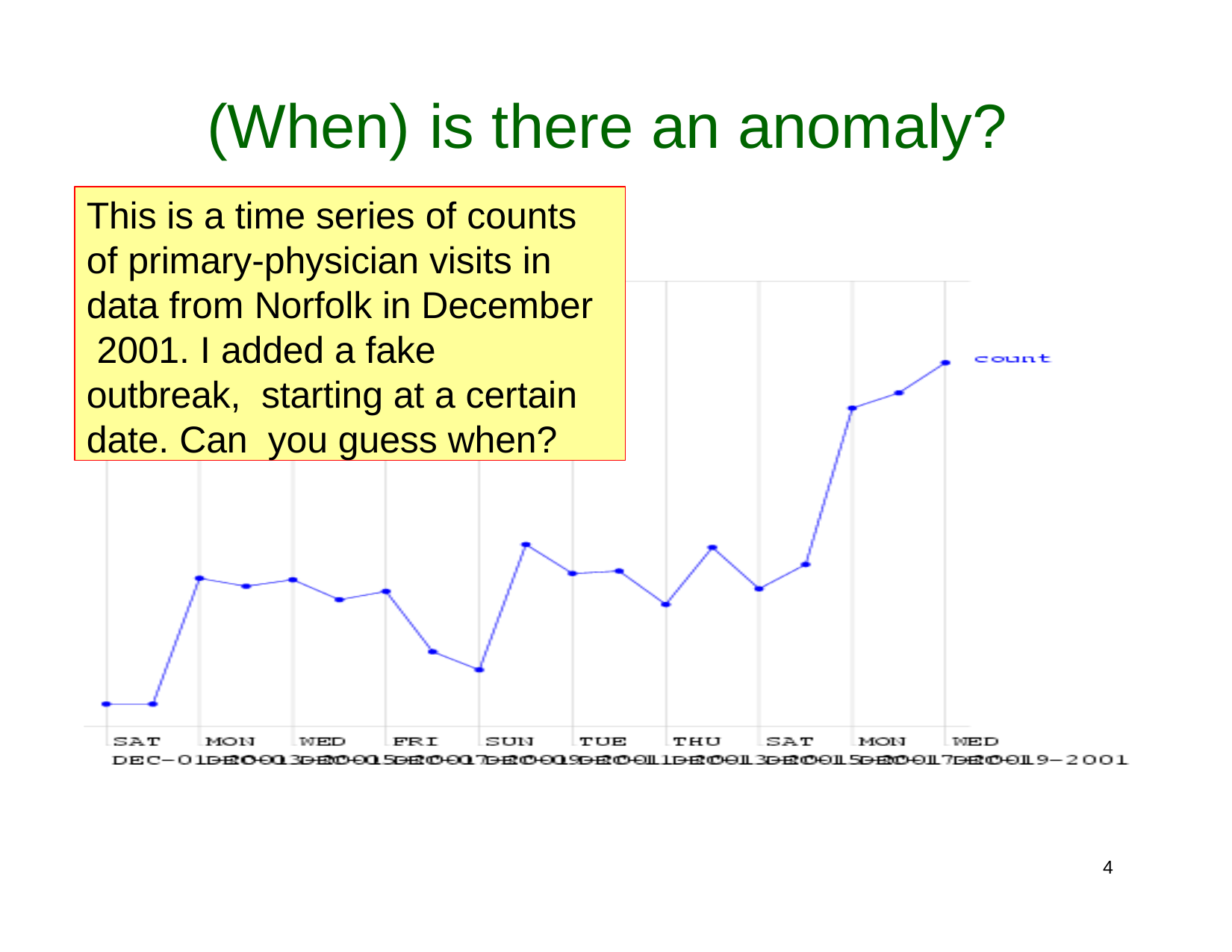

# (When)	is	there	an	anomaly?
This is a time series of counts  of primary-physician visits in  data from Norfolk in December  2001. I added a fake outbreak,  starting at a certain date. Can  you guess when?

4